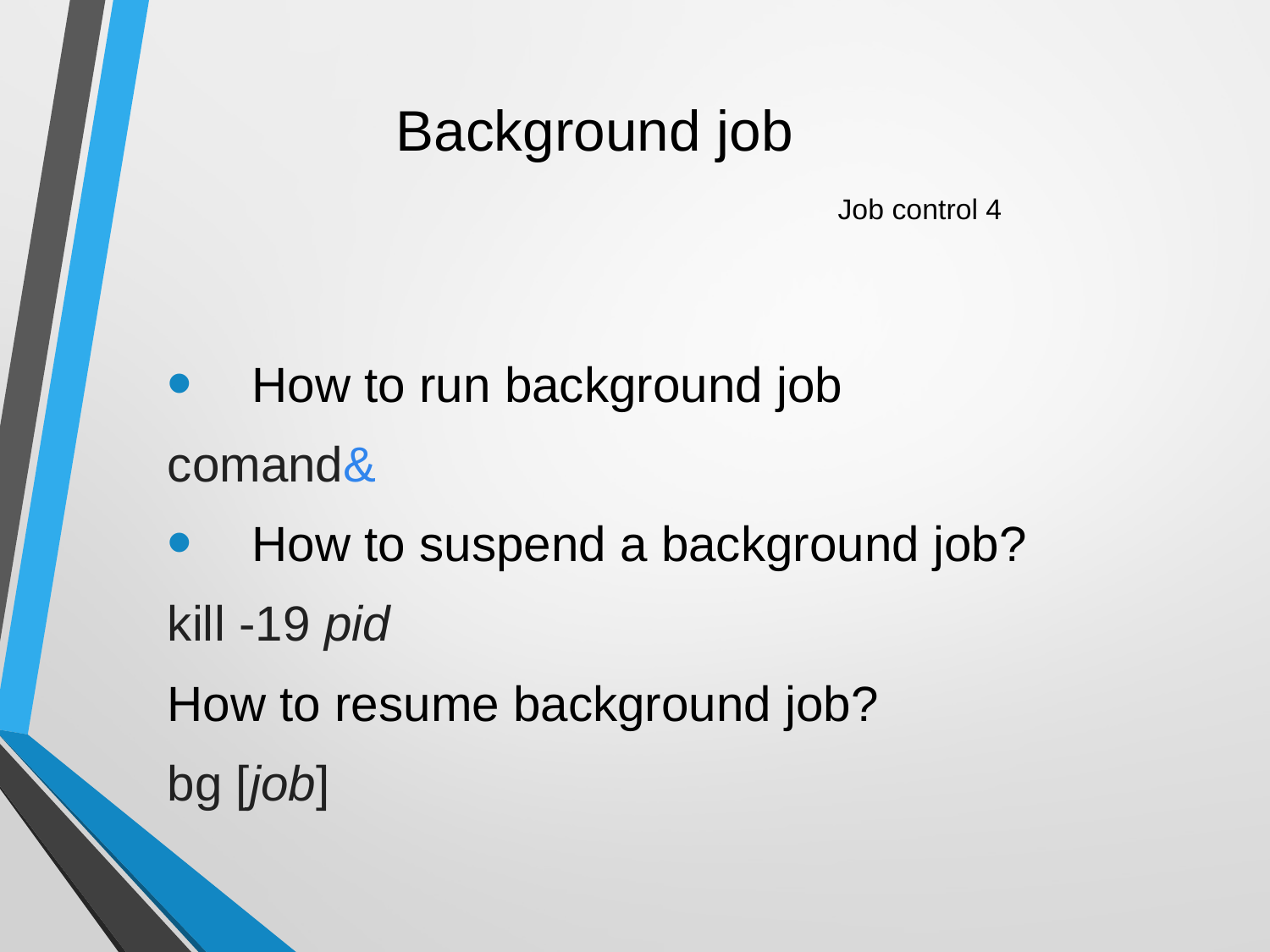

# Background job Job control 4
How to run background job
comand&
How to suspend a background job?
kill -19 pid
How to resume background job?
bg [job]